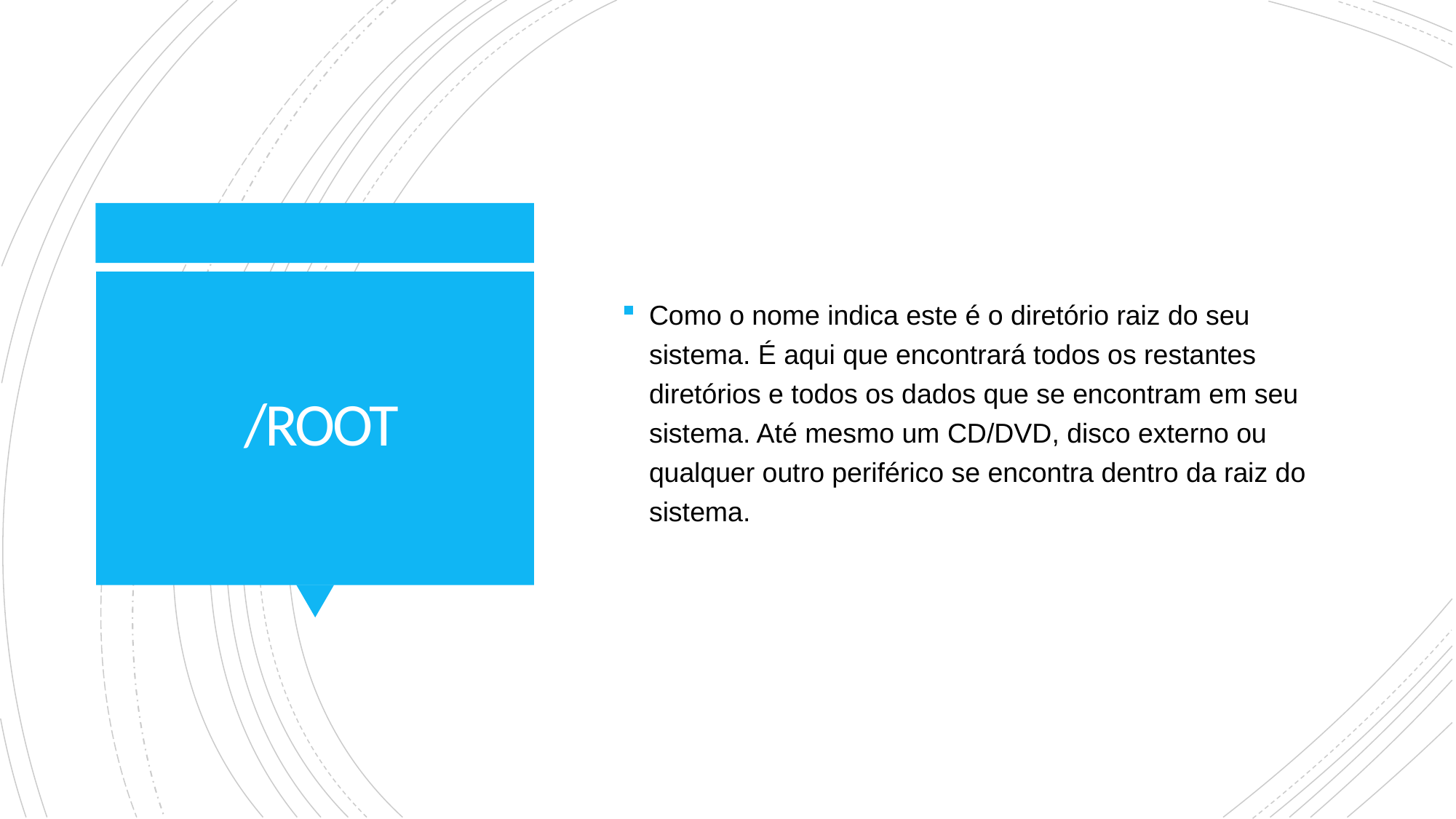

Como o nome indica este é o diretório raiz do seu sistema. É aqui que encontrará todos os restantes diretórios e todos os dados que se encontram em seu sistema. Até mesmo um CD/DVD, disco externo ou qualquer outro periférico se encontra dentro da raiz do sistema.
# /ROOT